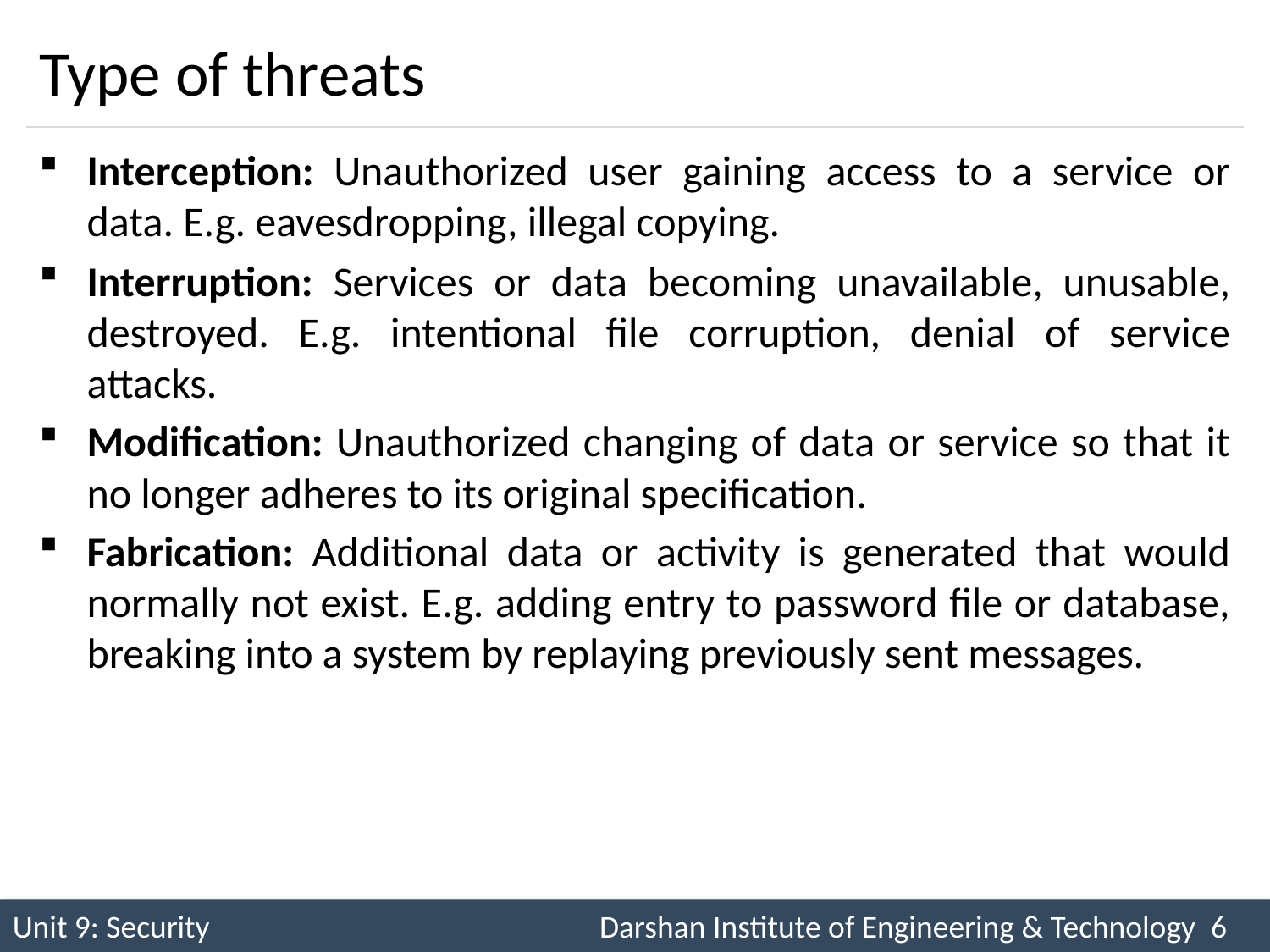

# Type of threats
Interception: Unauthorized user gaining access to a service or data. E.g. eavesdropping, illegal copying.
Interruption: Services or data becoming unavailable, unusable, destroyed. E.g. intentional file corruption, denial of service attacks.
Modification: Unauthorized changing of data or service so that it no longer adheres to its original specification.
Fabrication: Additional data or activity is generated that would normally not exist. E.g. adding entry to password file or database, breaking into a system by replaying previously sent messages.